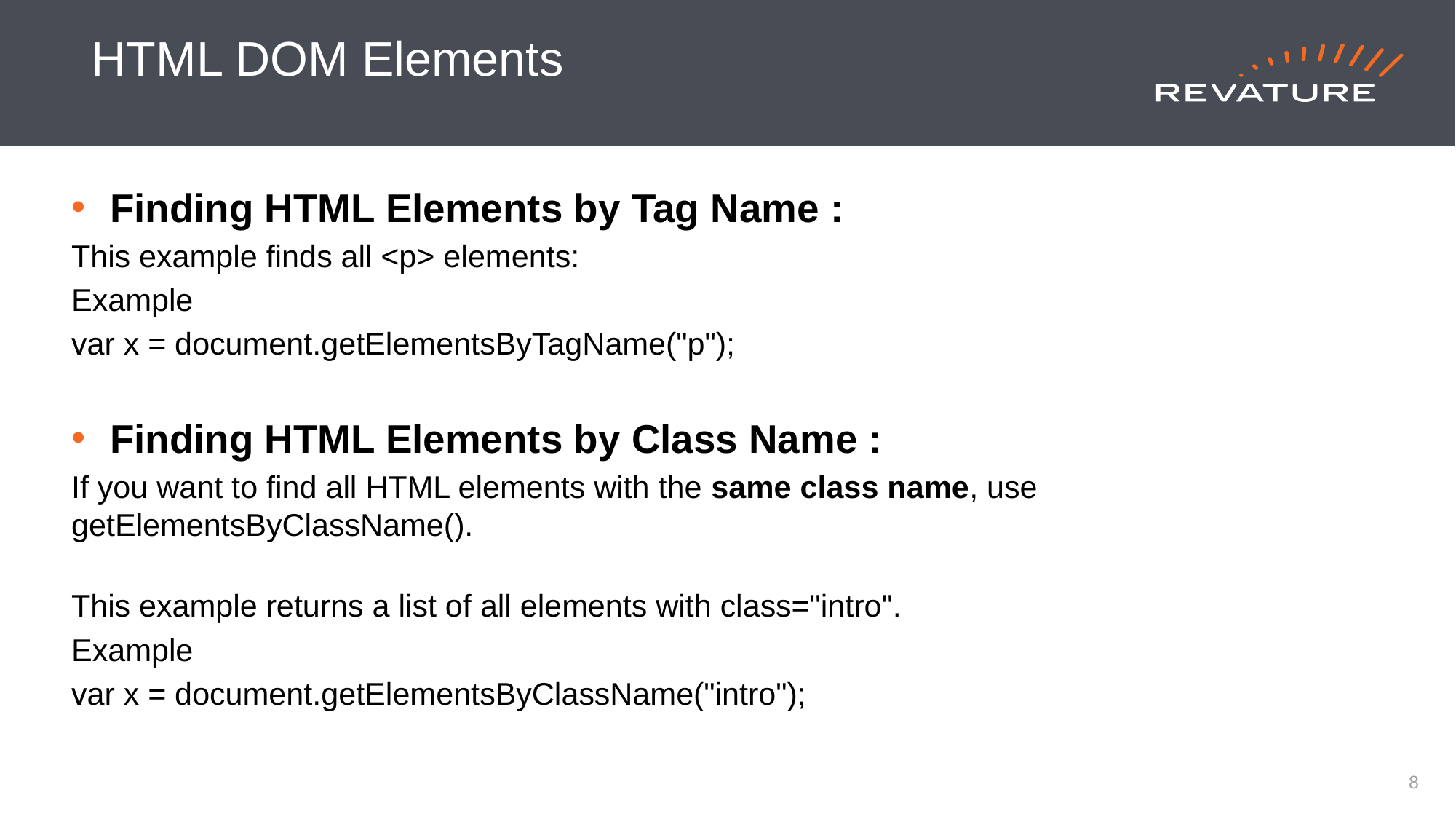

#
HTML DOM Elements
Finding HTML Elements by Tag Name :
This example finds all <p> elements:
Example
var x = document.getElementsByTagName("p");

Finding HTML Elements by Class Name :
If you want to find all HTML elements with the same class name, use getElementsByClassName().
This example returns a list of all elements with class="intro".
Example
var x = document.getElementsByClassName("intro");

8